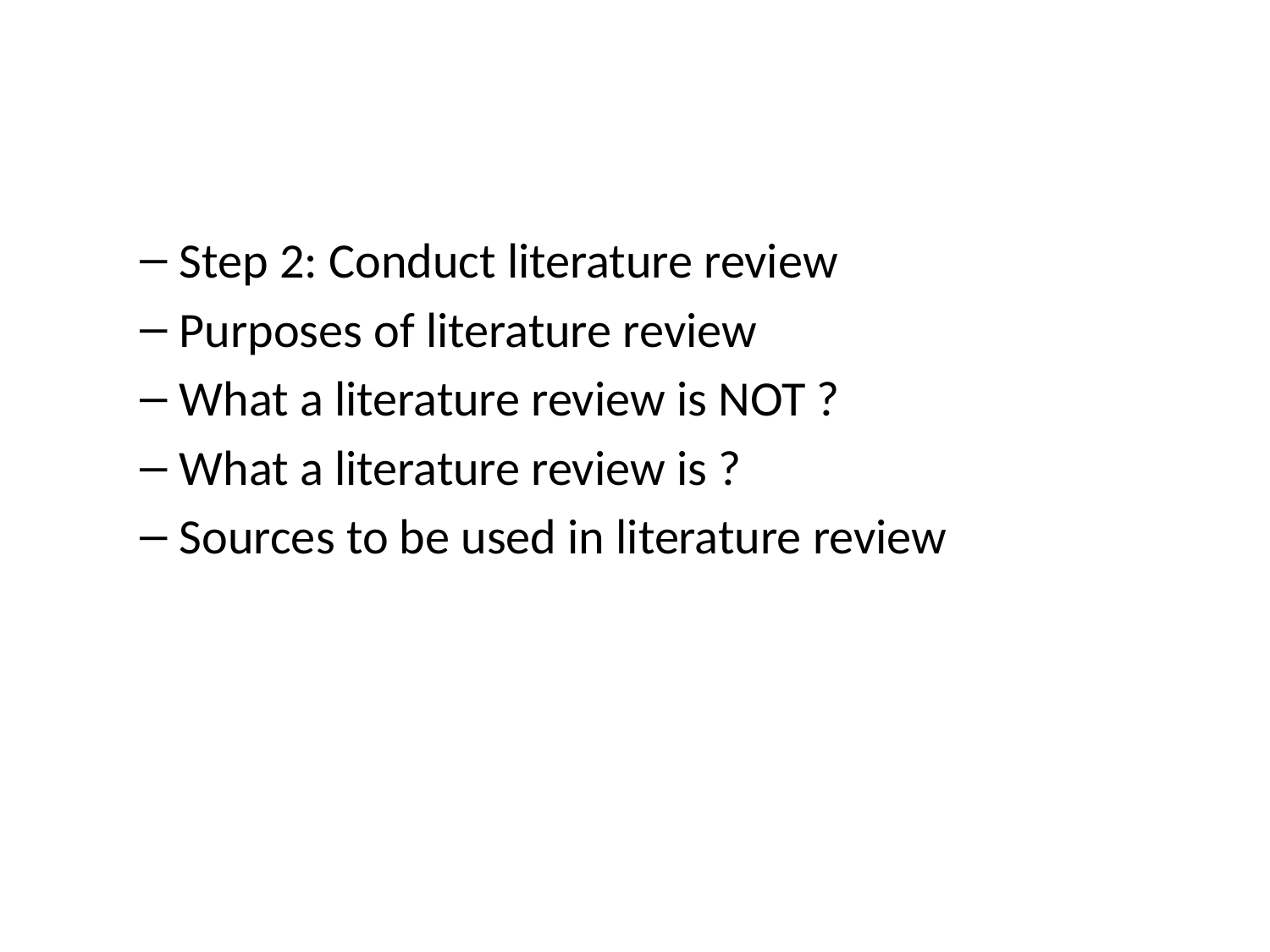

Step 2: Conduct literature review
Purposes of literature review
What a literature review is NOT ?
What a literature review is ?
Sources to be used in literature review